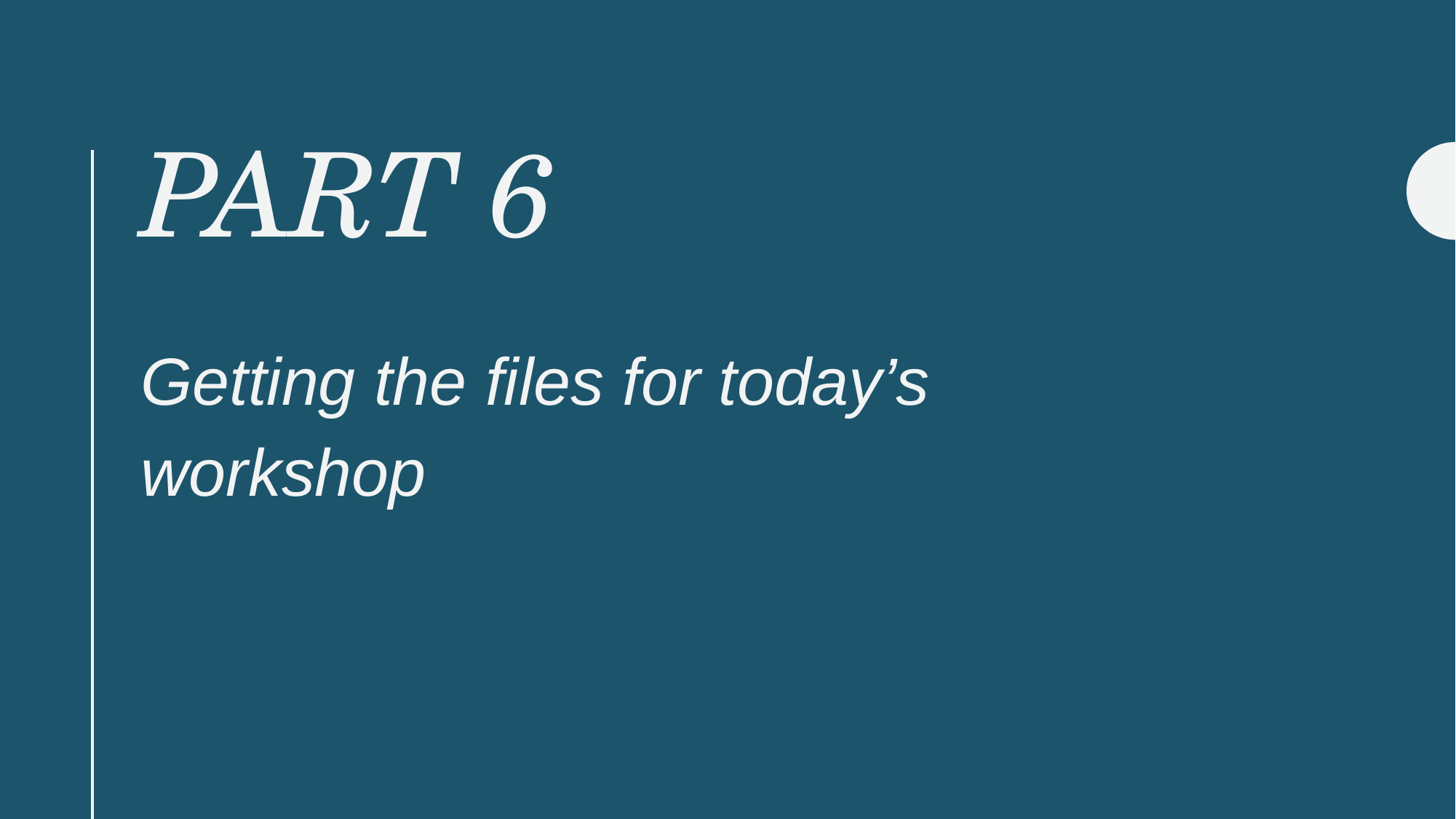

# Part 6
Getting the files for today’s workshop